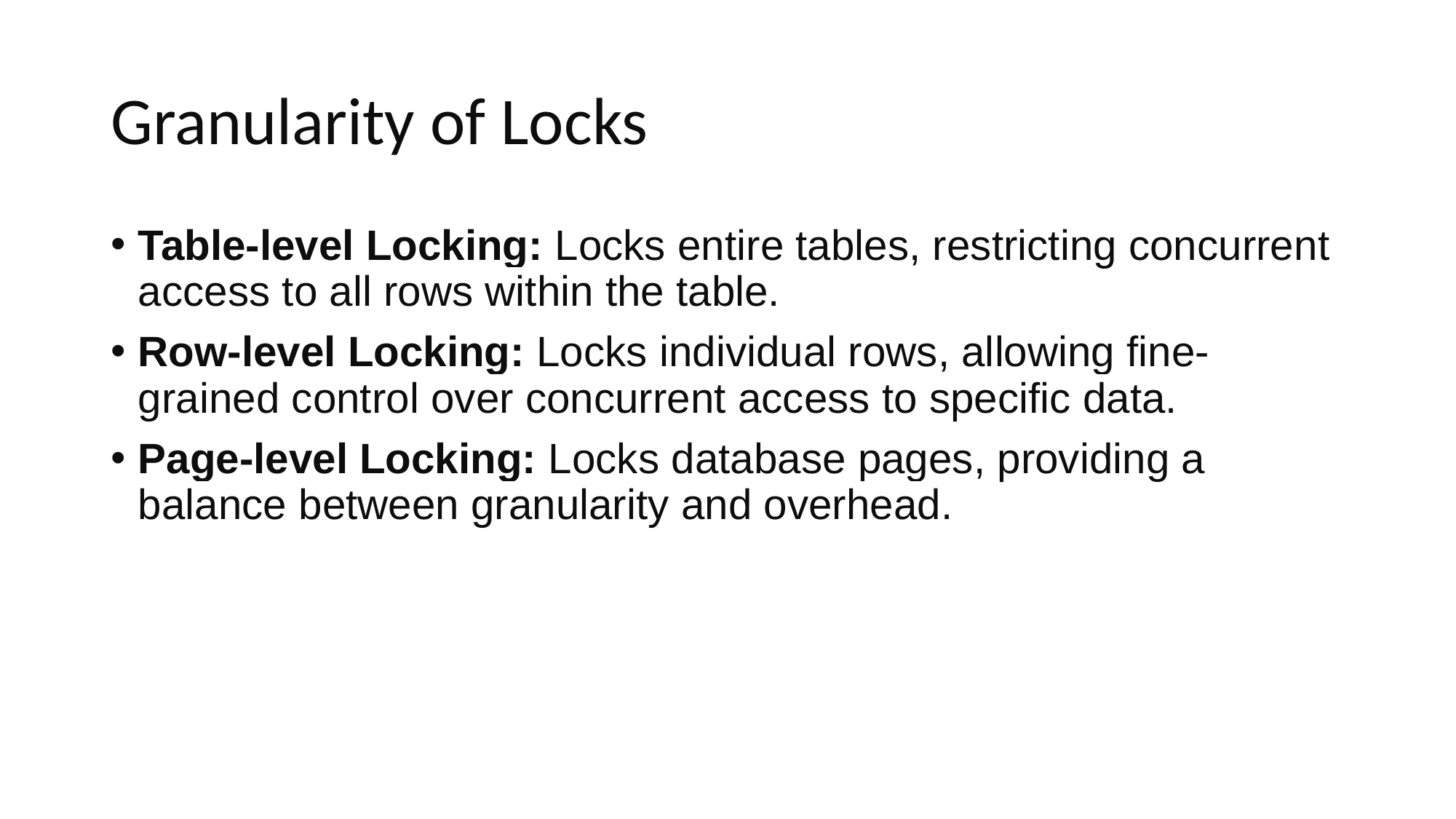

# Granularity of Locks
Table-level Locking: Locks entire tables, restricting concurrent access to all rows within the table.
Row-level Locking: Locks individual rows, allowing fine-grained control over concurrent access to specific data.
Page-level Locking: Locks database pages, providing a balance between granularity and overhead.